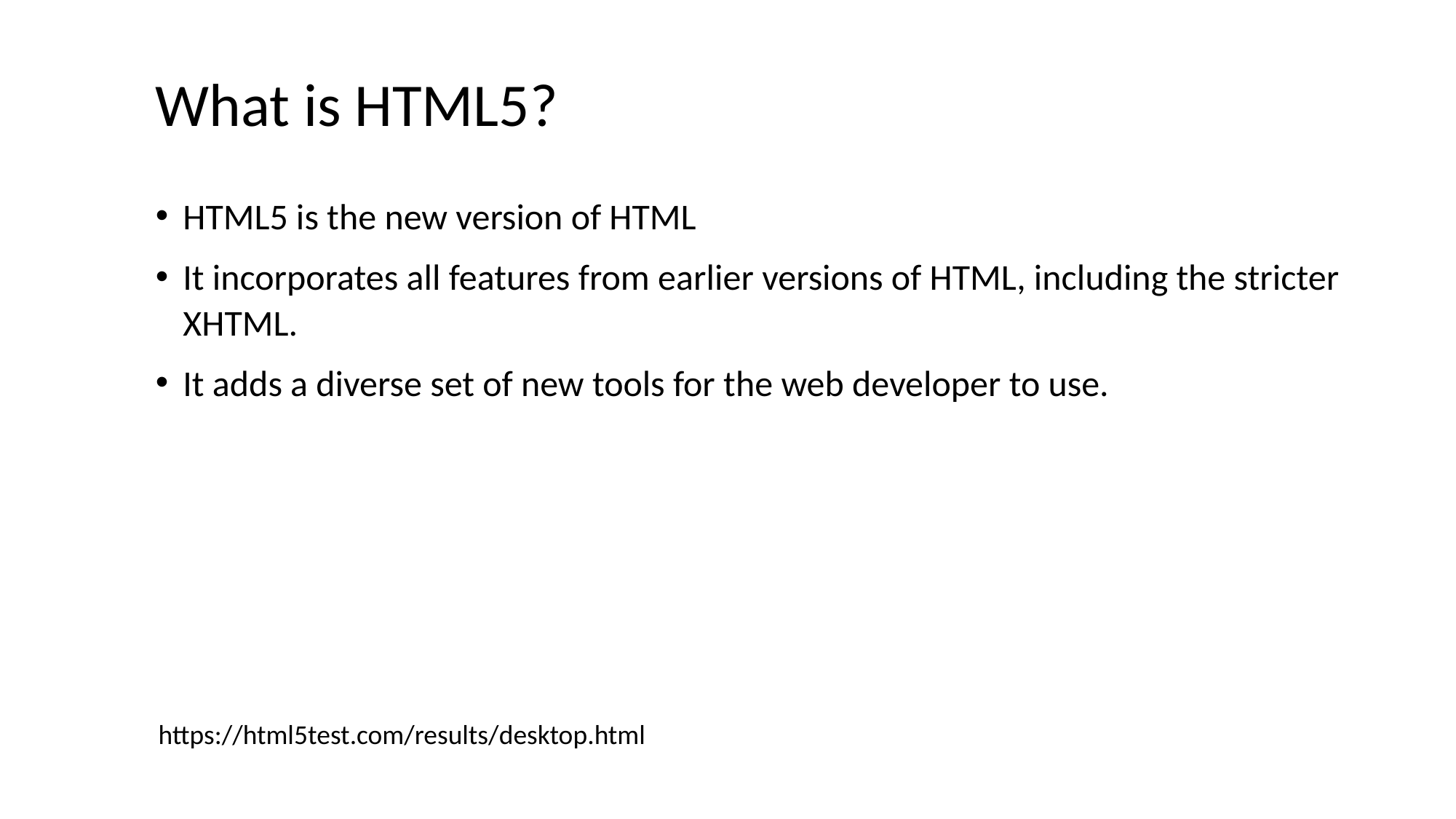

# What is HTML5?
HTML5 is the new version of HTML
It incorporates all features from earlier versions of HTML, including the stricter XHTML.
It adds a diverse set of new tools for the web developer to use.
https://html5test.com/results/desktop.html